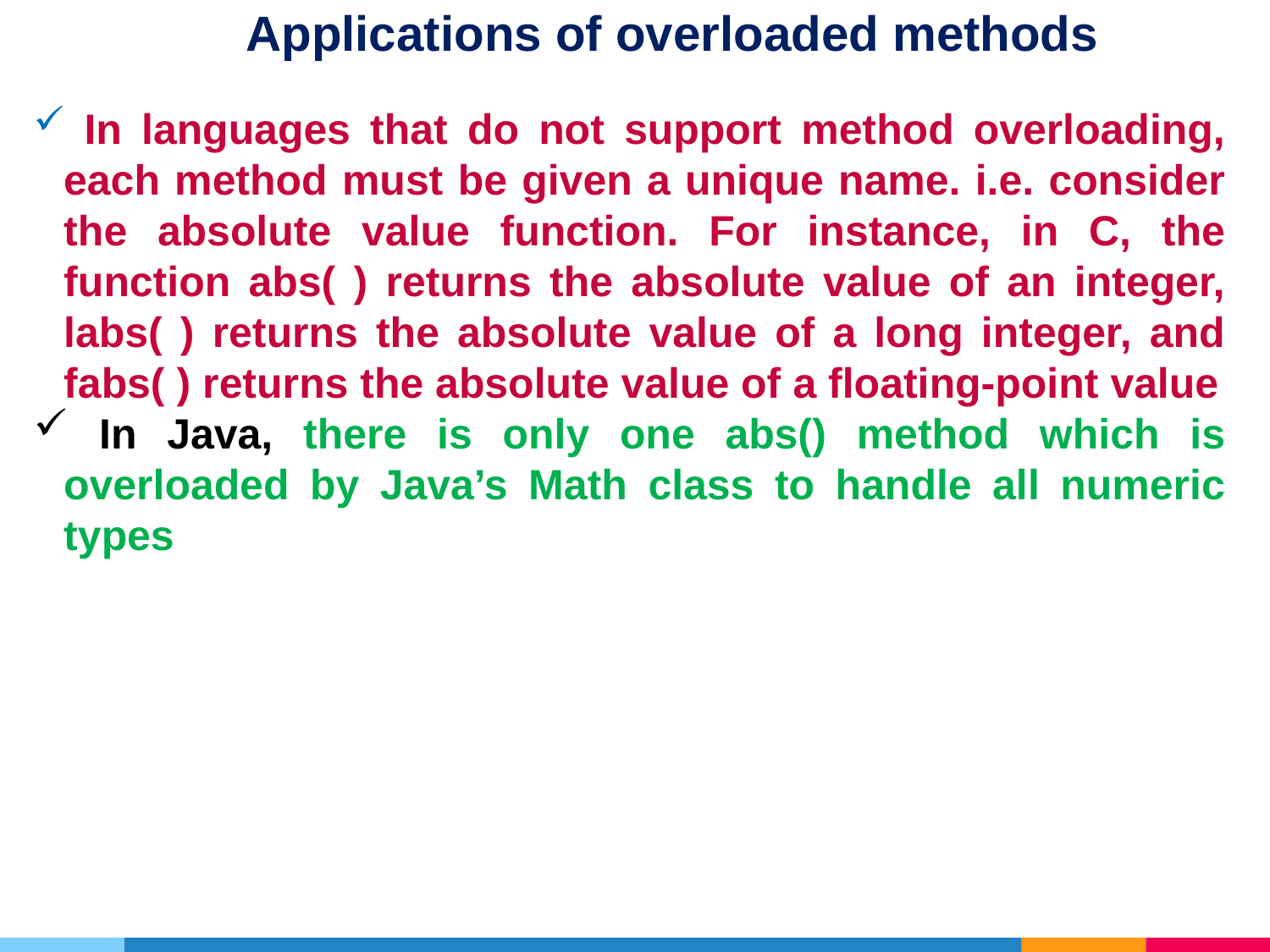

# Applications of overloaded methods
 In languages that do not support method overloading, each method must be given a unique name. i.e. consider the absolute value function. For instance, in C, the function abs( ) returns the absolute value of an integer, labs( ) returns the absolute value of a long integer, and fabs( ) returns the absolute value of a floating-point value
 In Java, there is only one abs() method which is overloaded by Java’s Math class to handle all numeric types